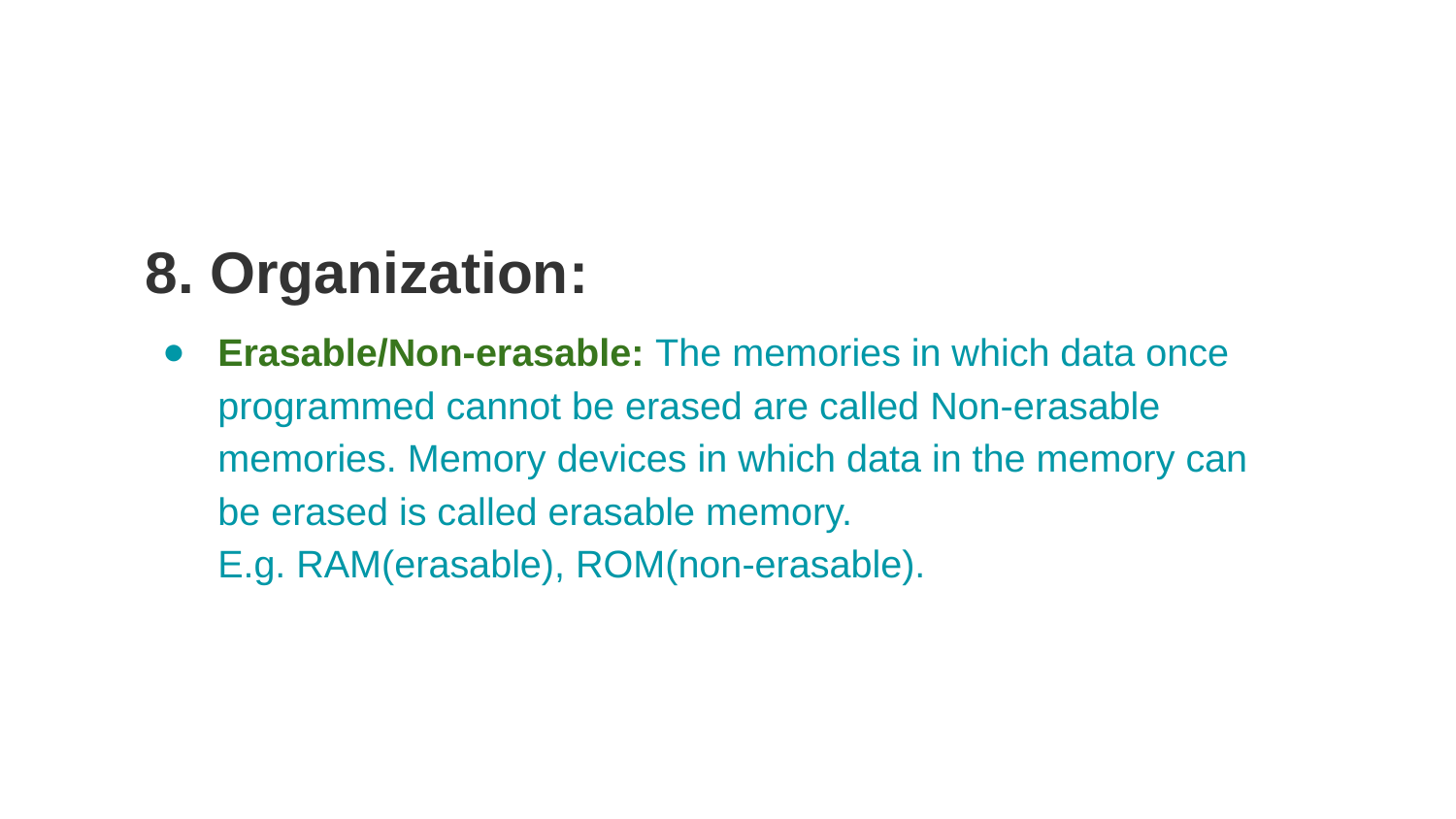

8. Organization:
Erasable/Non-erasable: The memories in which data once programmed cannot be erased are called Non-erasable memories. Memory devices in which data in the memory can be erased is called erasable memory.
E.g. RAM(erasable), ROM(non-erasable).